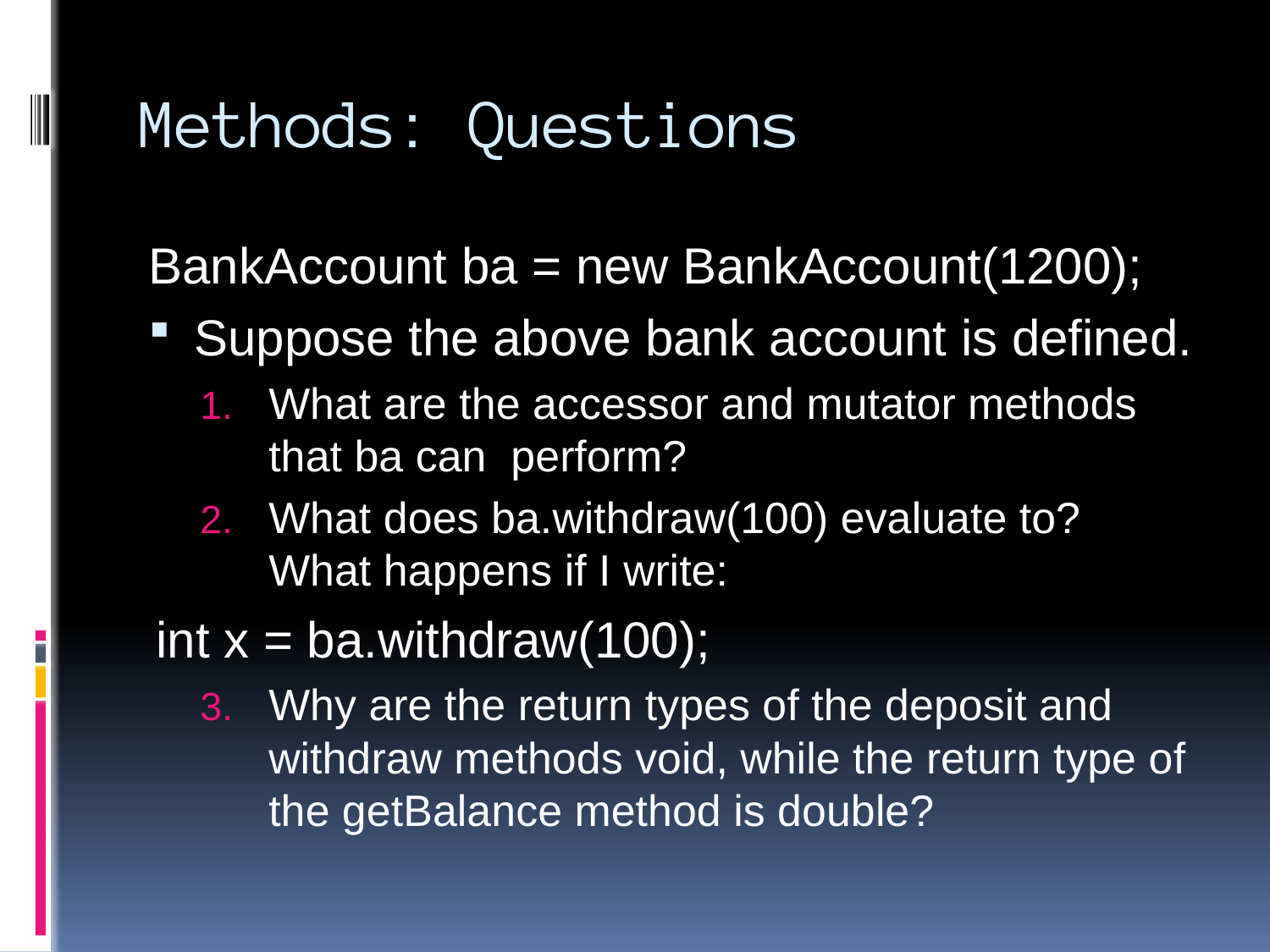

# Methods: Questions
BankAccount ba = new BankAccount(1200);
Suppose the above bank account is defined.
What are the accessor and mutator methods that ba can  perform?
What does ba.withdraw(100) evaluate to? What happens if I write:
int x = ba.withdraw(100);
Why are the return types of the deposit and withdraw methods void, while the return type of the getBalance method is double?